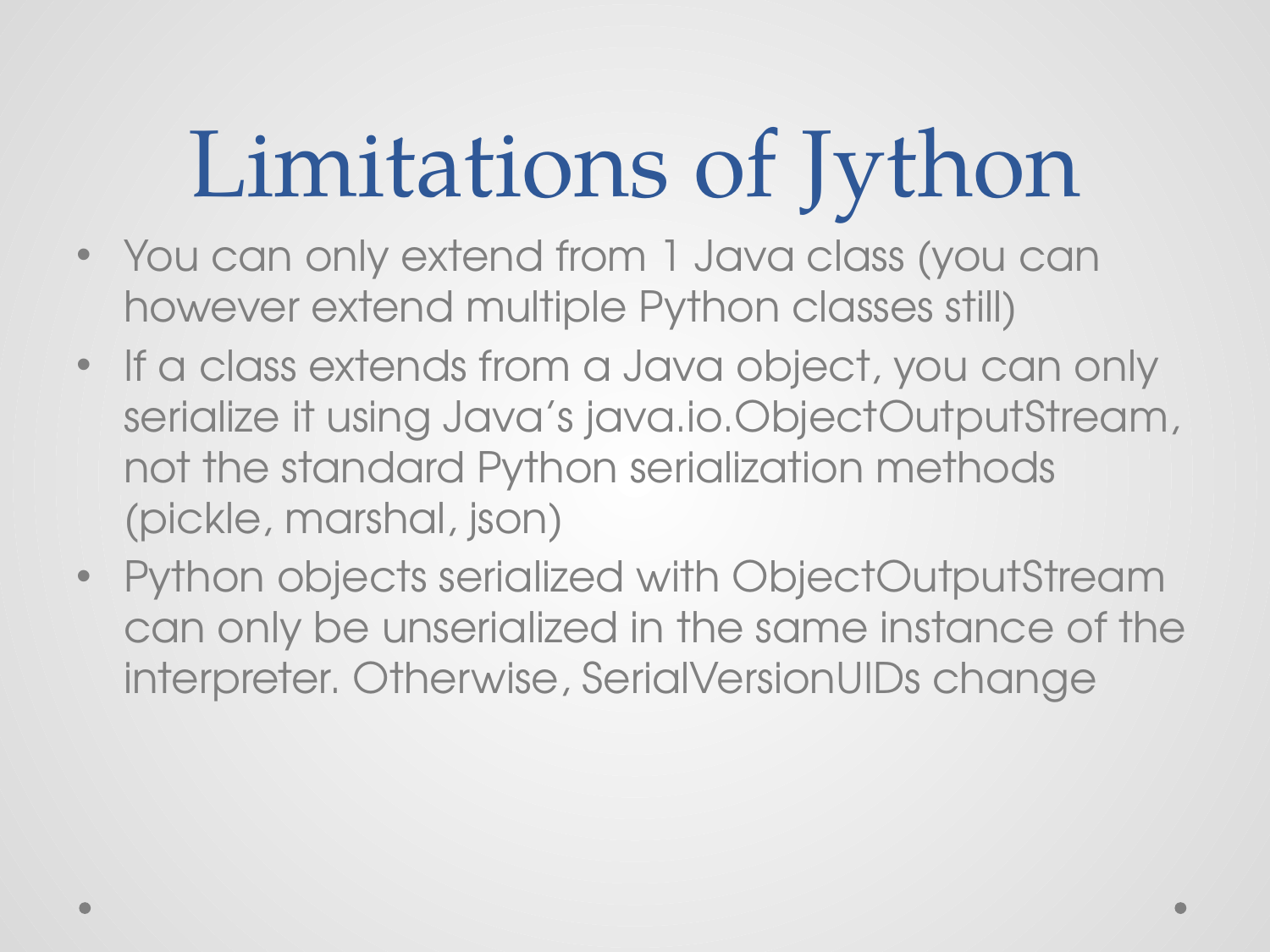

# Limitations of Jython
You can only extend from 1 Java class (you can however extend multiple Python classes still)
If a class extends from a Java object, you can only serialize it using Java’s java.io.ObjectOutputStream, not the standard Python serialization methods (pickle, marshal, json)
Python objects serialized with ObjectOutputStream can only be unserialized in the same instance of the interpreter. Otherwise, SerialVersionUIDs change